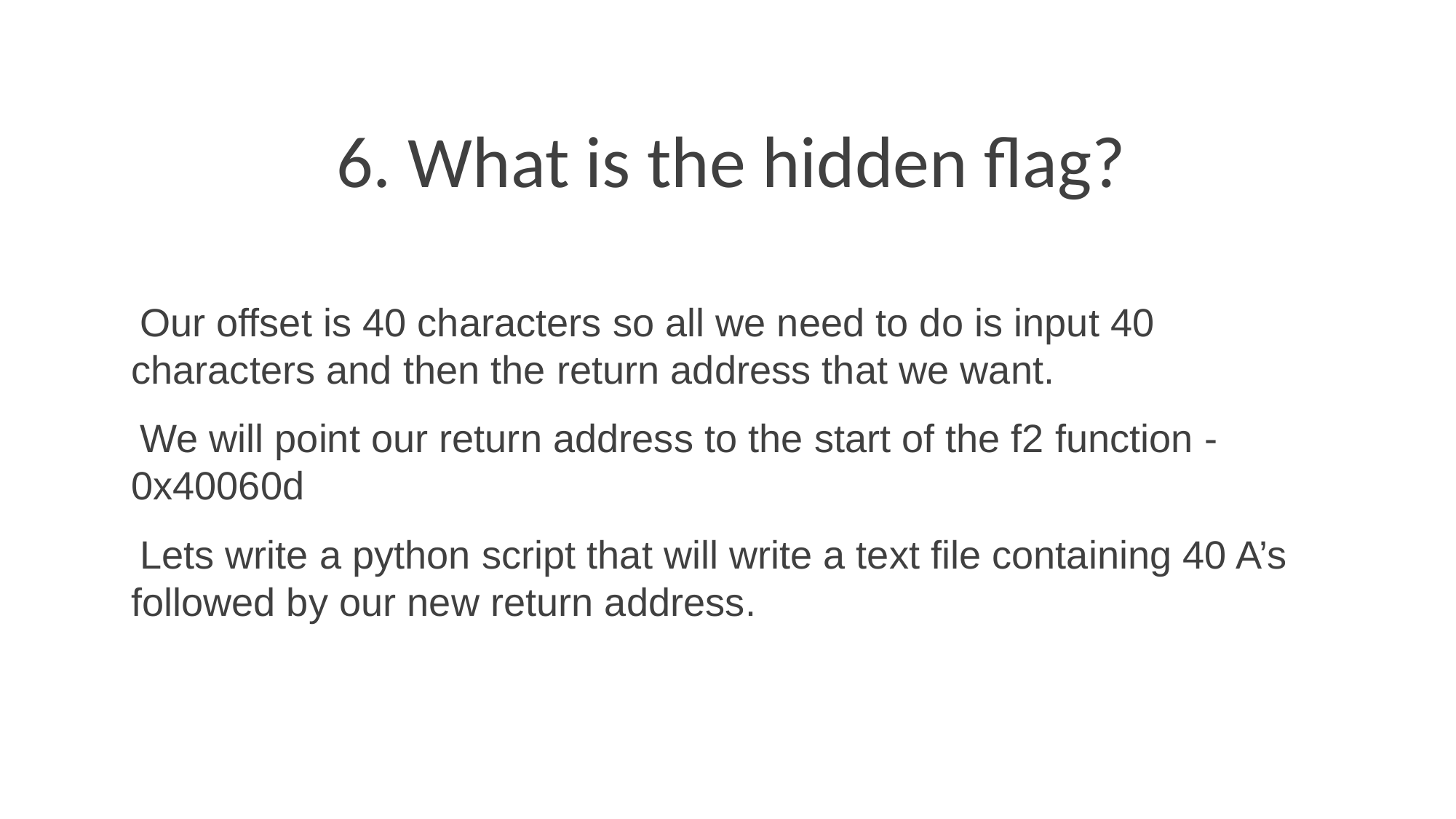

6. What is the hidden flag?
Our offset is 40 characters so all we need to do is input 40 characters and then the return address that we want.
We will point our return address to the start of the f2 function - 0x40060d
Lets write a python script that will write a text file containing 40 A’s followed by our new return address.